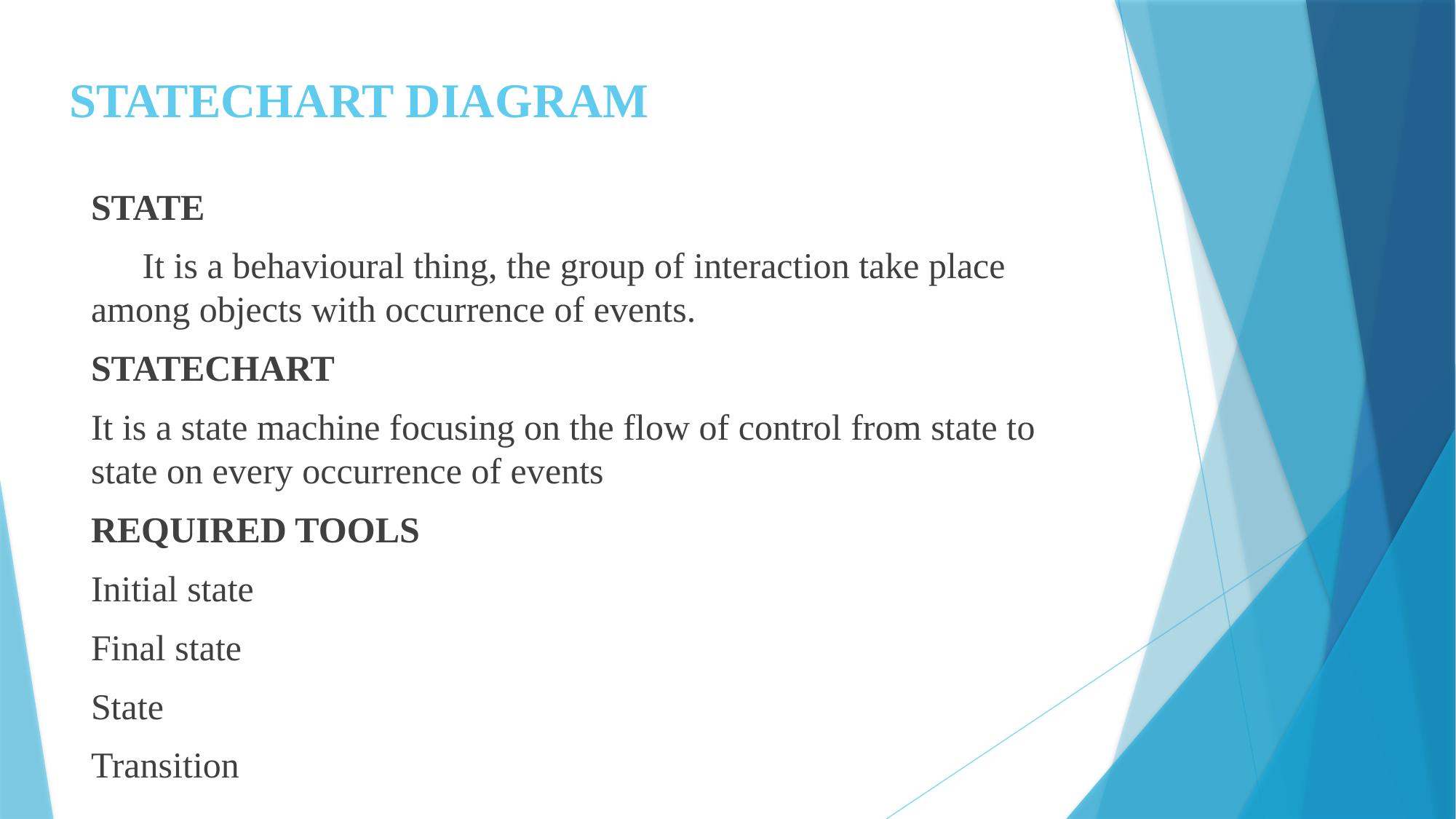

# STATECHART DIAGRAM

STATE
      It is a behavioural thing, the group of interaction take place among objects with occurrence of events.
STATECHART
It is a state machine focusing on the flow of control from state to state on every occurrence of events
REQUIRED TOOLS
Initial state
Final state
State
Transition